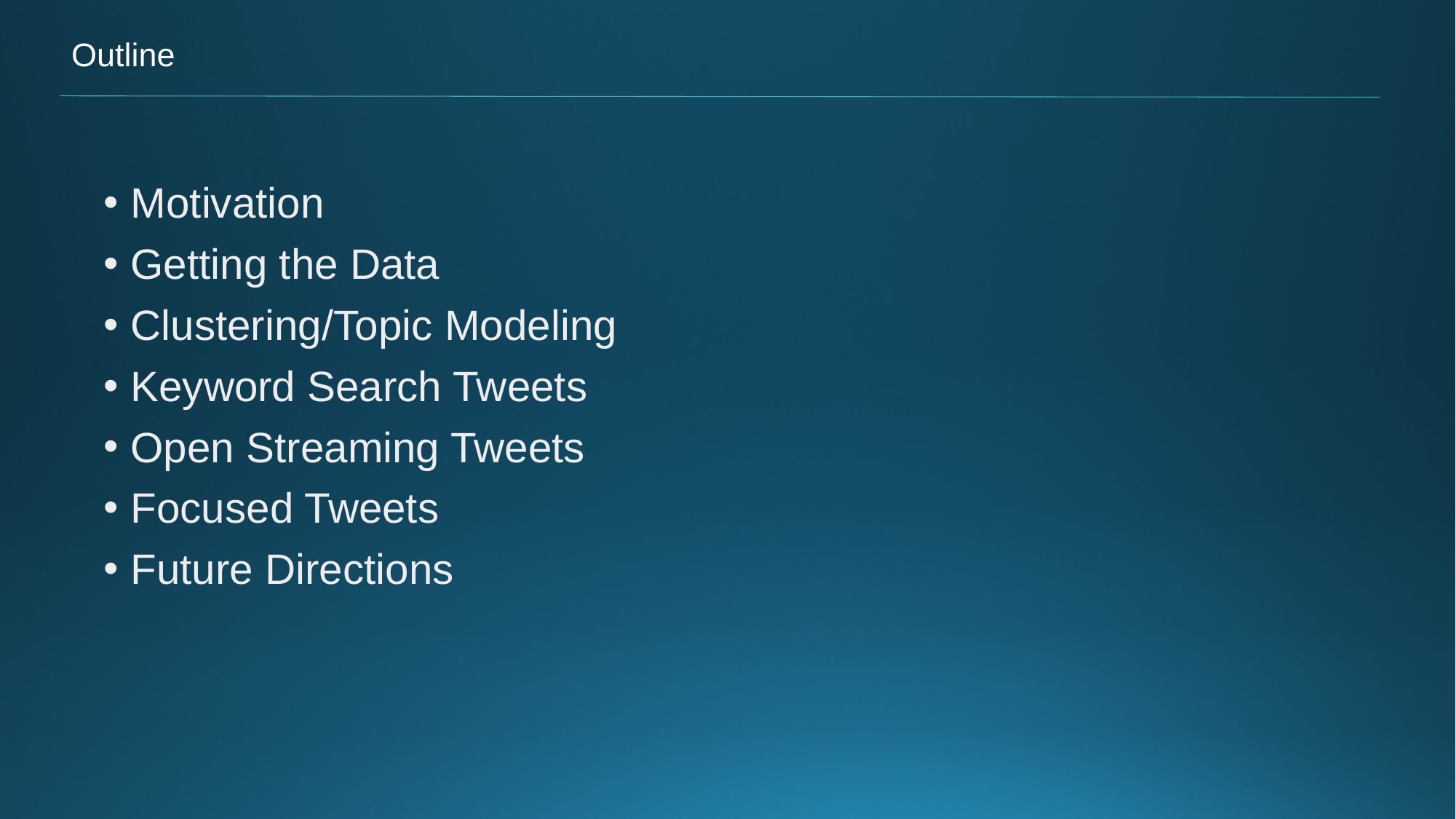

# Outline
Motivation
Getting the Data
Clustering/Topic Modeling
Keyword Search Tweets
Open Streaming Tweets
Focused Tweets
Future Directions